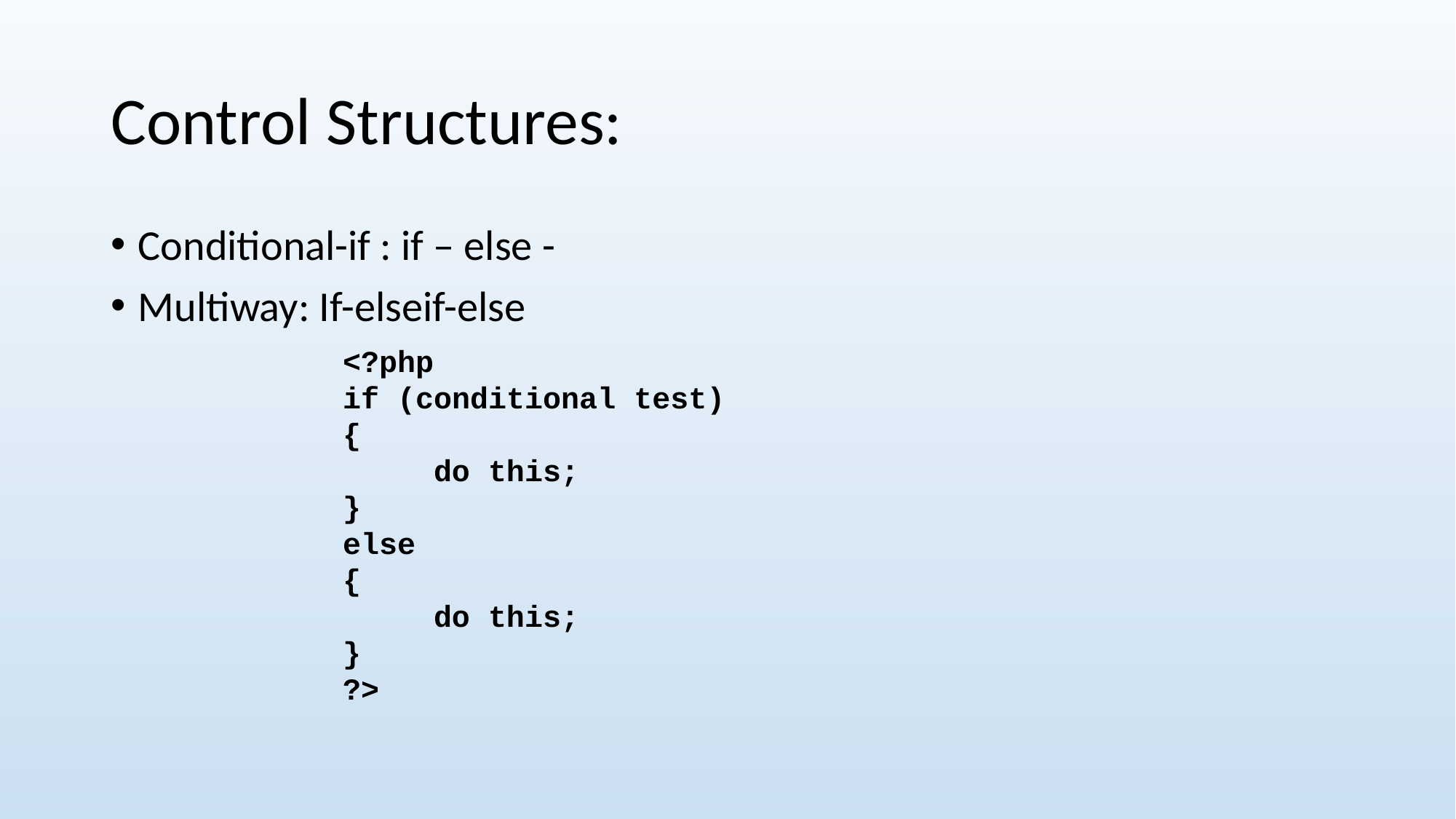

# Control Structures:
Conditional-if : if – else -
Multiway: If-elseif-else

<?php
if (conditional test)
{
     do this;
}
else
{
     do this;
}
?>